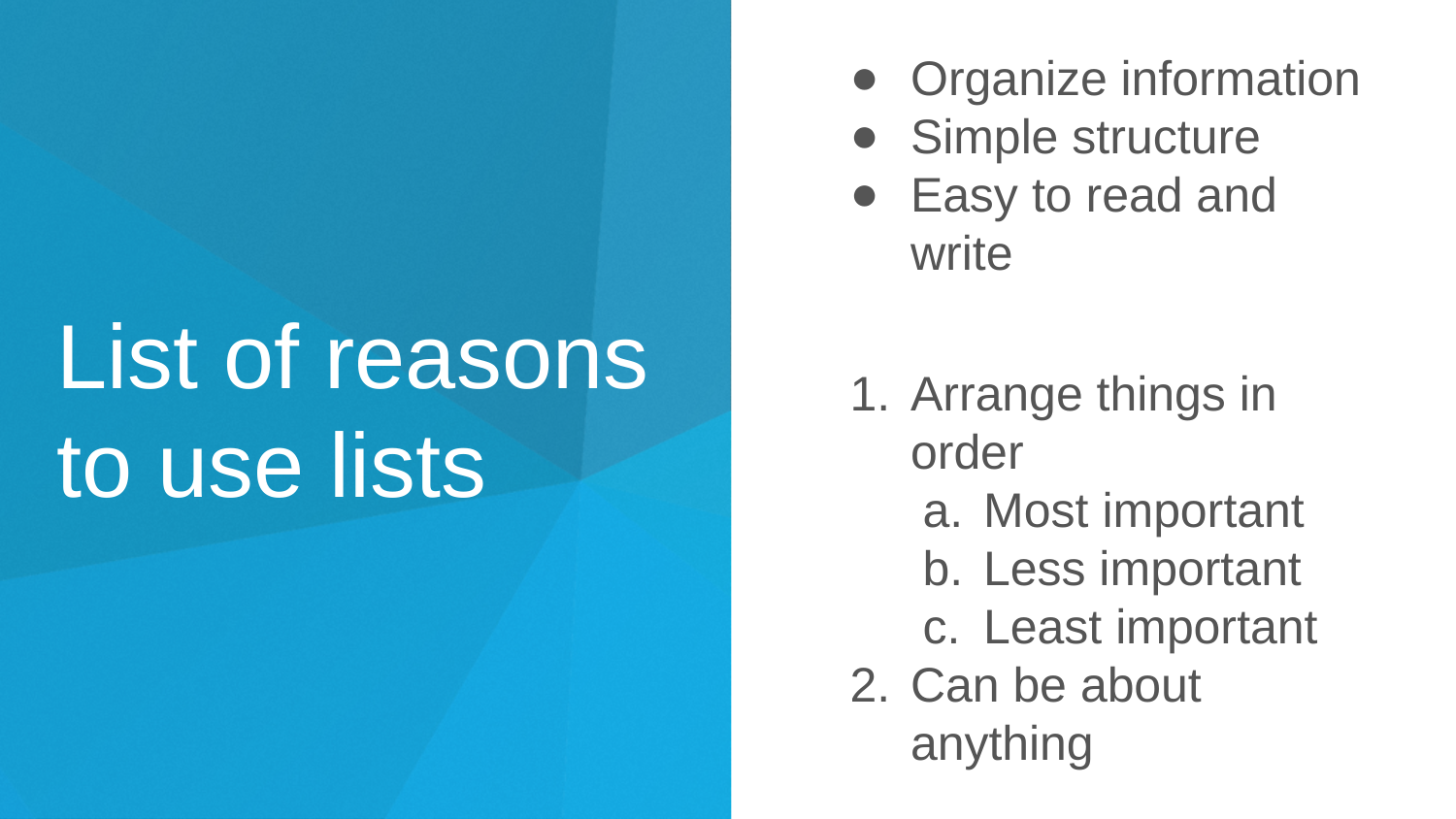

Organize information
Simple structure
Easy to read and write

Arrange things in order
Most important
Less important
Least important
Can be about anything
# List of reasons to use lists